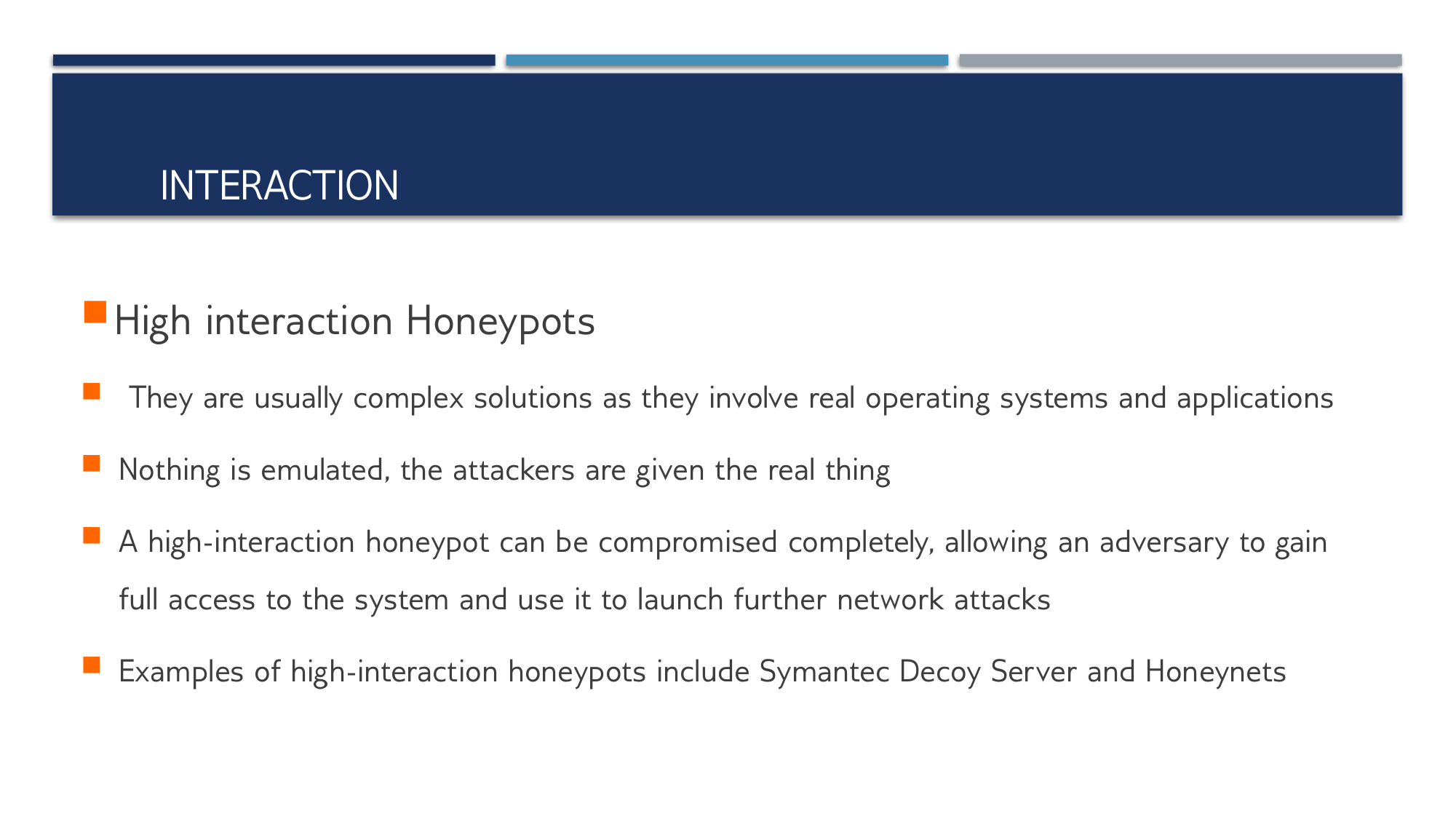

# Interaction
High interaction Honeypots
 They are usually complex solutions as they involve real operating systems and applications
Nothing is emulated, the attackers are given the real thing
A high-interaction honeypot can be compromised completely, allowing an adversary to gain full access to the system and use it to launch further network attacks
Examples of high-interaction honeypots include Symantec Decoy Server and Honeynets